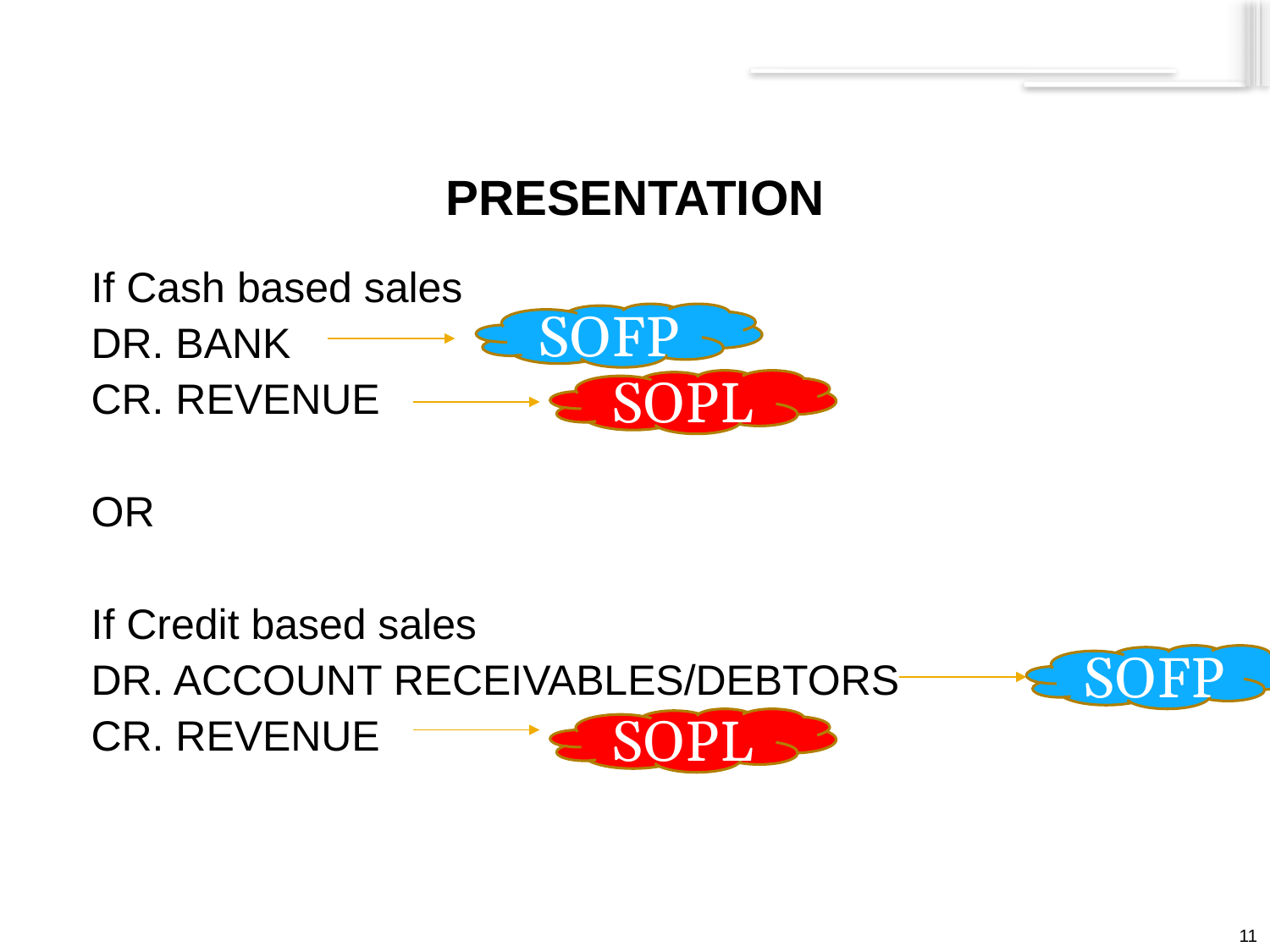

# PRESENTATION
If Cash based sales
DR. BANK
CR. REVENUE

OR

If Credit based sales
DR. ACCOUNT RECEIVABLES/DEBTORS
CR. REVENUE

SOFP
SOPL
SOFP
SOPL
11